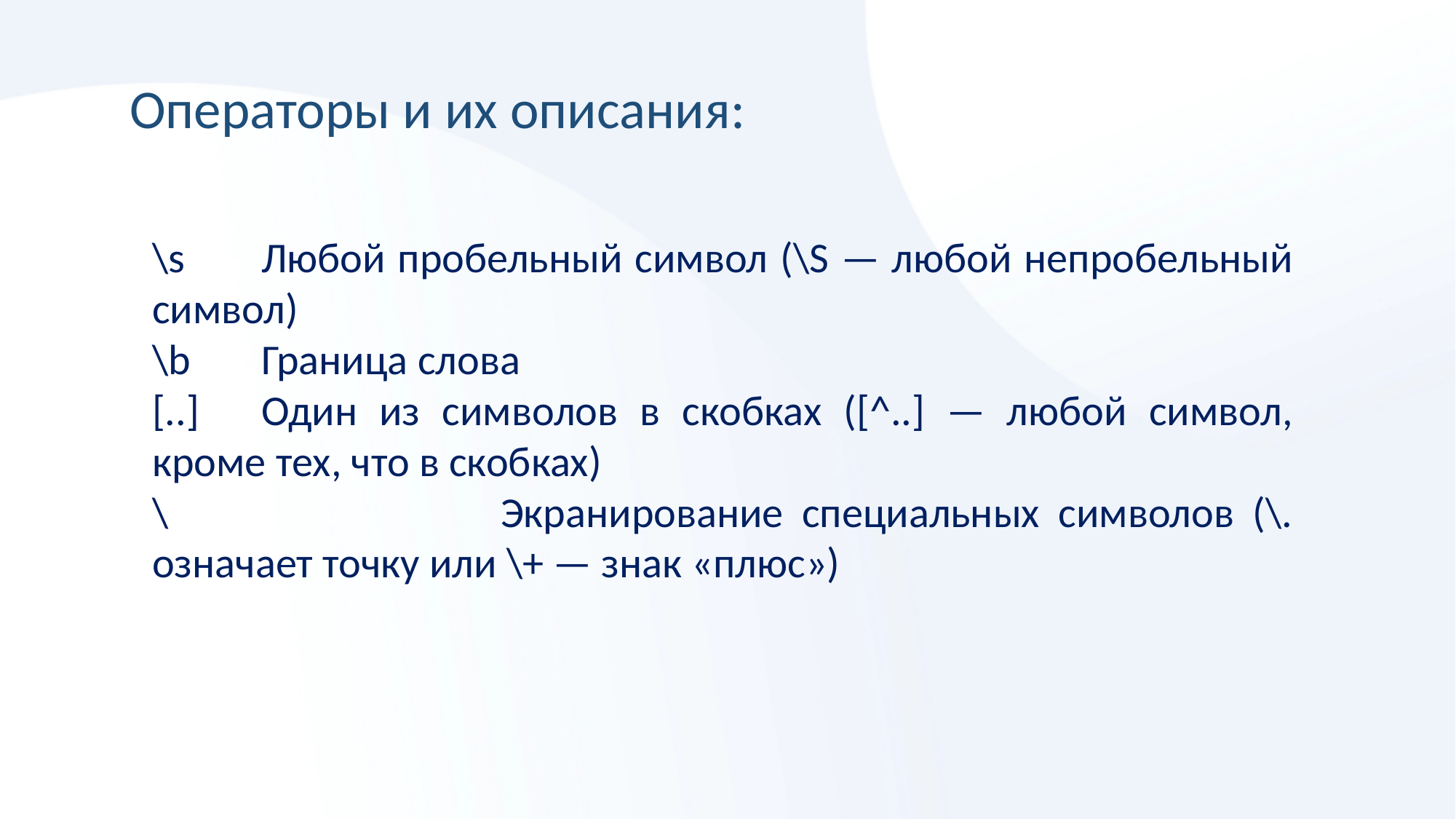

Операторы и их описания:
\s	Любой пробельный символ (\S — любой непробельный символ)
\b	Граница слова
[..]	Один из символов в скобках ([^..] — любой символ, кроме тех, что в скобках)
\	             Экранирование специальных символов (\. означает точку или \+ — знак «плюс»)